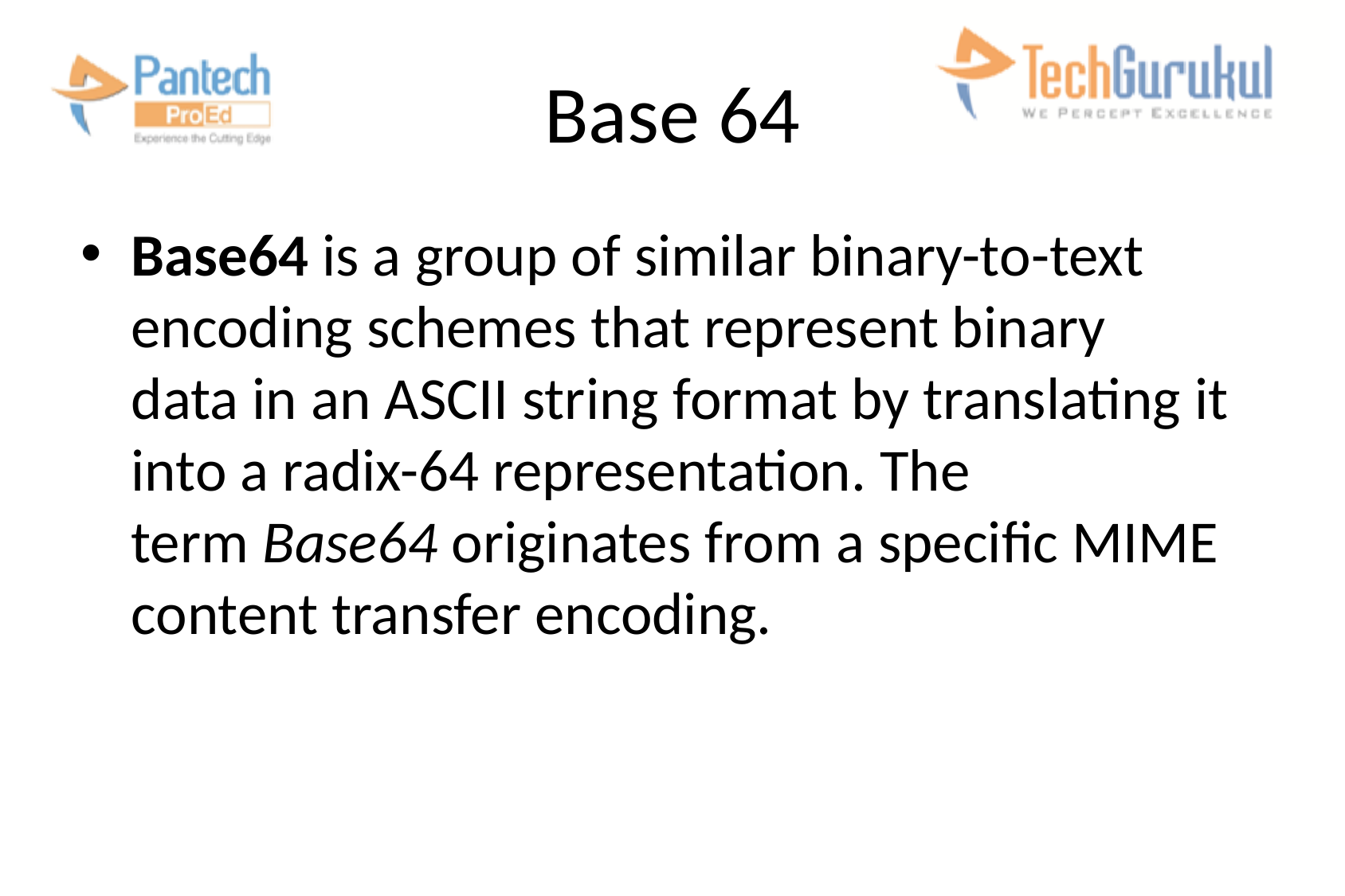

# Base 64
Base64 is a group of similar binary-to-text encoding schemes that represent binary data in an ASCII string format by translating it into a radix-64 representation. The term Base64 originates from a specific MIME content transfer encoding.